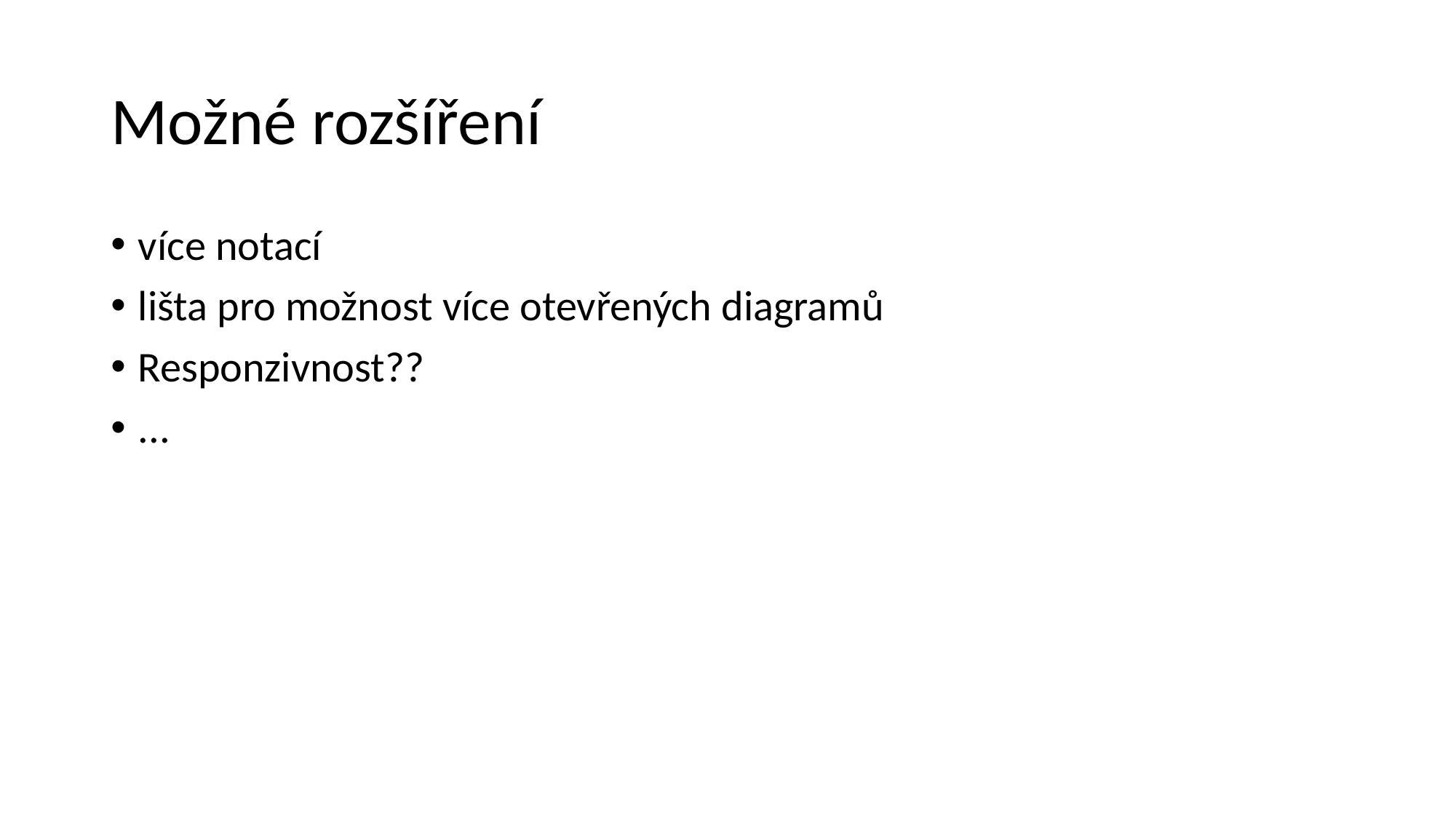

# Možné rozšíření
více notací
lišta pro možnost více otevřených diagramů
Responzivnost??
...